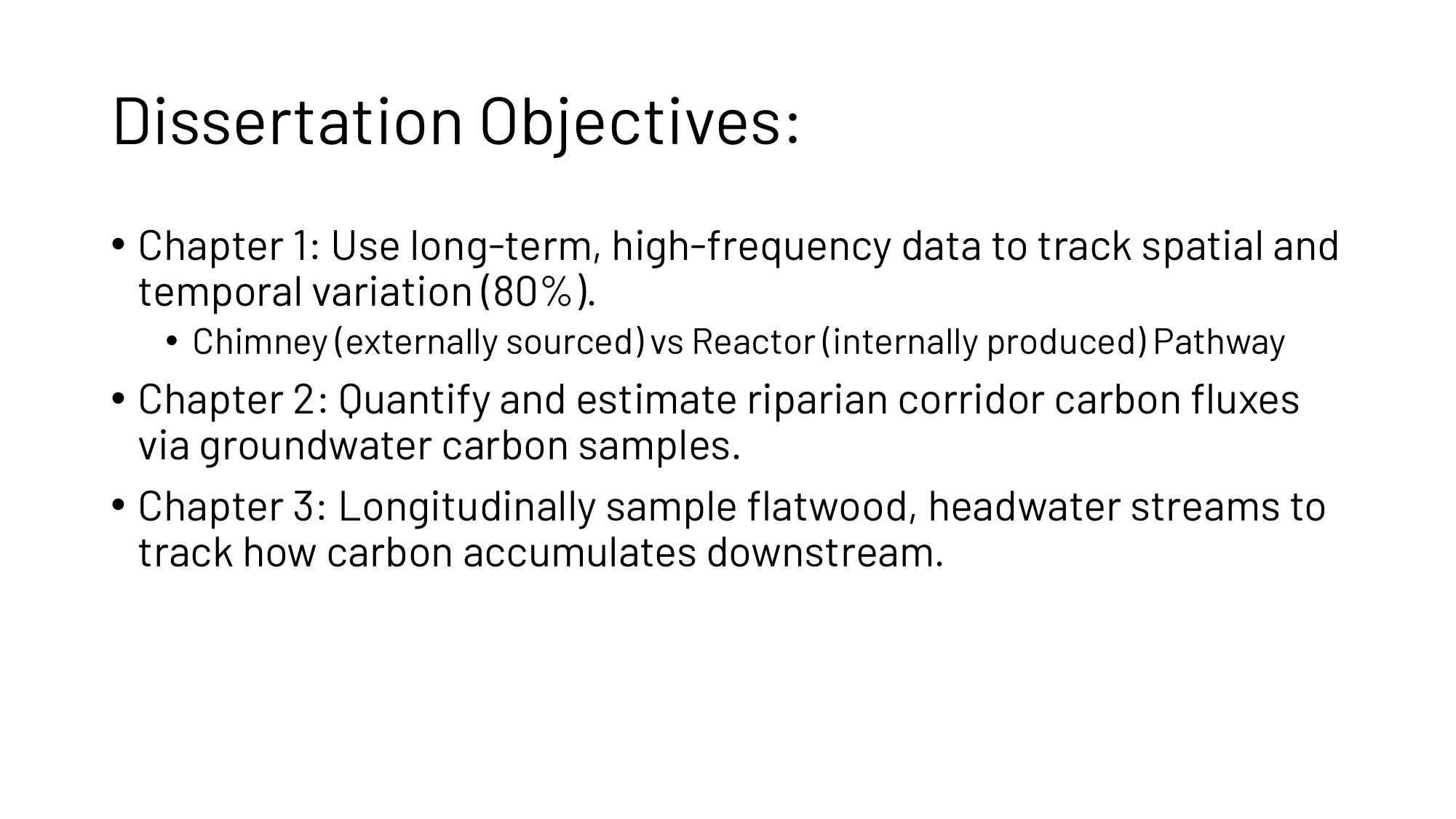

# Dissertation Objectives:
Chapter 1: Use long-term, high-frequency data to track spatial and temporal variation (80%).
Chimney (externally sourced) vs Reactor (internally produced) Pathway
Chapter 2: Quantify and estimate riparian corridor carbon fluxes via groundwater carbon samples.
Chapter 3: Longitudinally sample flatwood, headwater streams to track how carbon accumulates downstream.